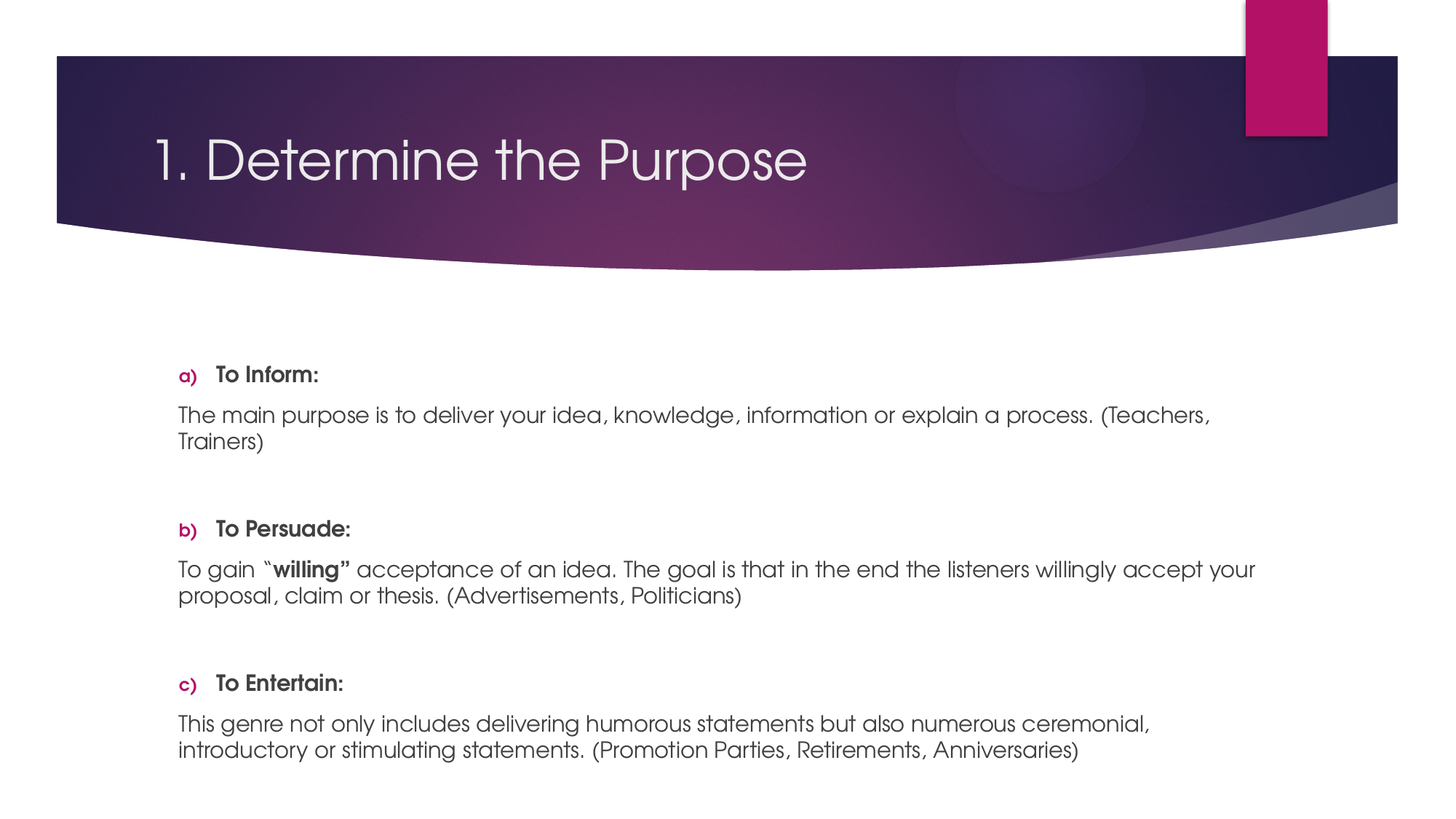

# 1. Determine the Purpose

To Inform:
The main purpose is to deliver your idea, knowledge, information or explain a process. (Teachers,  Trainers)

To Persuade:
To gain “willing” acceptance of an idea. The goal is that in the end the listeners willingly accept your proposal, claim or thesis. (Advertisements, Politicians)

To Entertain:
This genre not only includes delivering humorous statements but also numerous ceremonial, introductory or stimulating statements. (Promotion Parties, Retirements, Anniversaries)